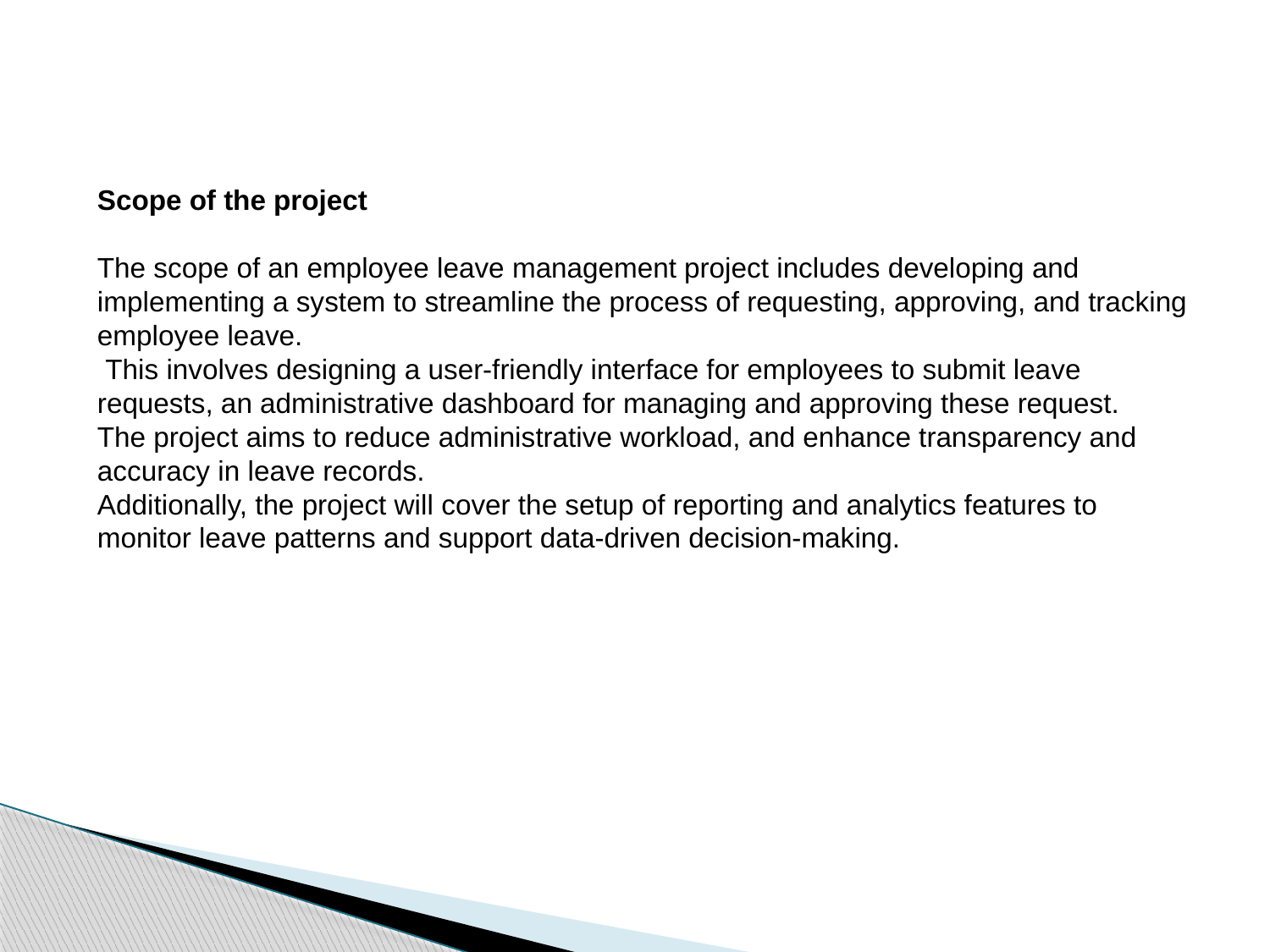

Scope of the project

The scope of an employee leave management project includes developing and implementing a system to streamline the process of requesting, approving, and tracking employee leave.
 This involves designing a user-friendly interface for employees to submit leave requests, an administrative dashboard for managing and approving these request.
The project aims to reduce administrative workload, and enhance transparency and accuracy in leave records.
Additionally, the project will cover the setup of reporting and analytics features to monitor leave patterns and support data-driven decision-making.